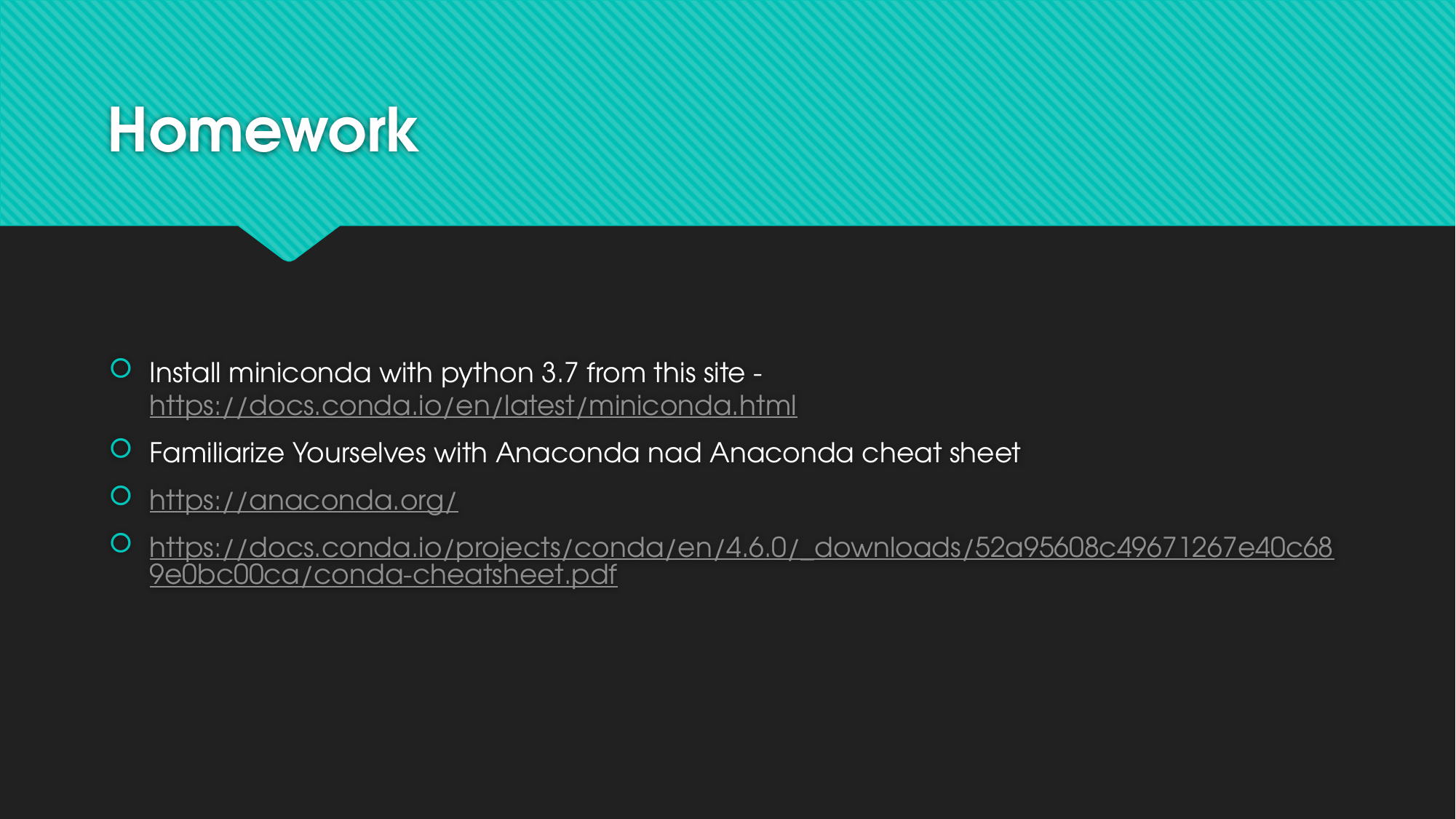

# Homework
Install miniconda with python 3.7 from this site - https://docs.conda.io/en/latest/miniconda.html
Familiarize Yourselves with Anaconda nad Anaconda cheat sheet
https://anaconda.org/
https://docs.conda.io/projects/conda/en/4.6.0/_downloads/52a95608c49671267e40c689e0bc00ca/conda-cheatsheet.pdf